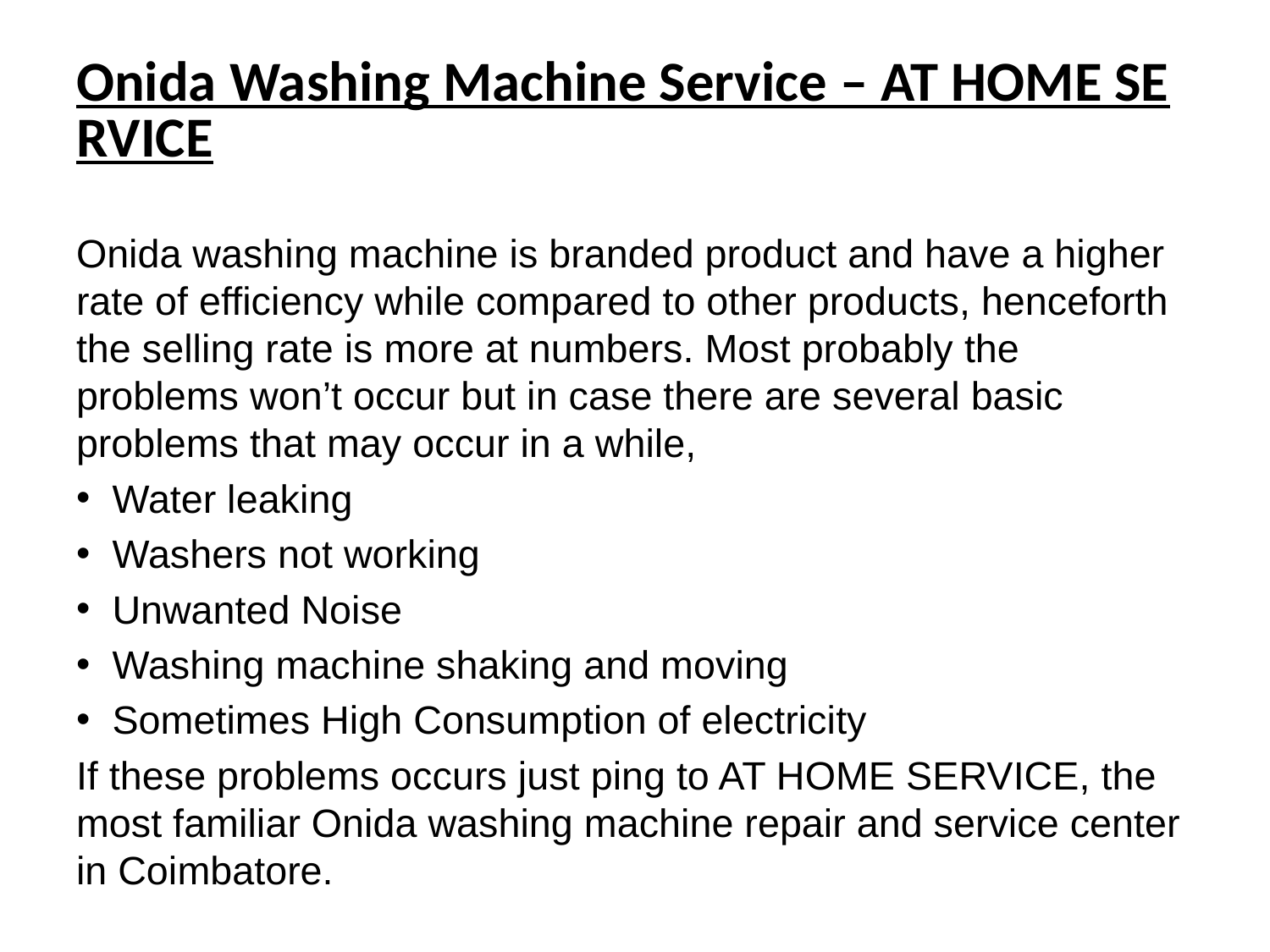

# Onida Washing Machine Service – AT HOME SERVICE
Onida washing machine is branded product and have a higher rate of efficiency while compared to other products, henceforth the selling rate is more at numbers. Most probably the problems won’t occur but in case there are several basic problems that may occur in a while,
Water leaking
Washers not working
Unwanted Noise
Washing machine shaking and moving
Sometimes High Consumption of electricity
If these problems occurs just ping to AT HOME SERVICE, the most familiar Onida washing machine repair and service center in Coimbatore.